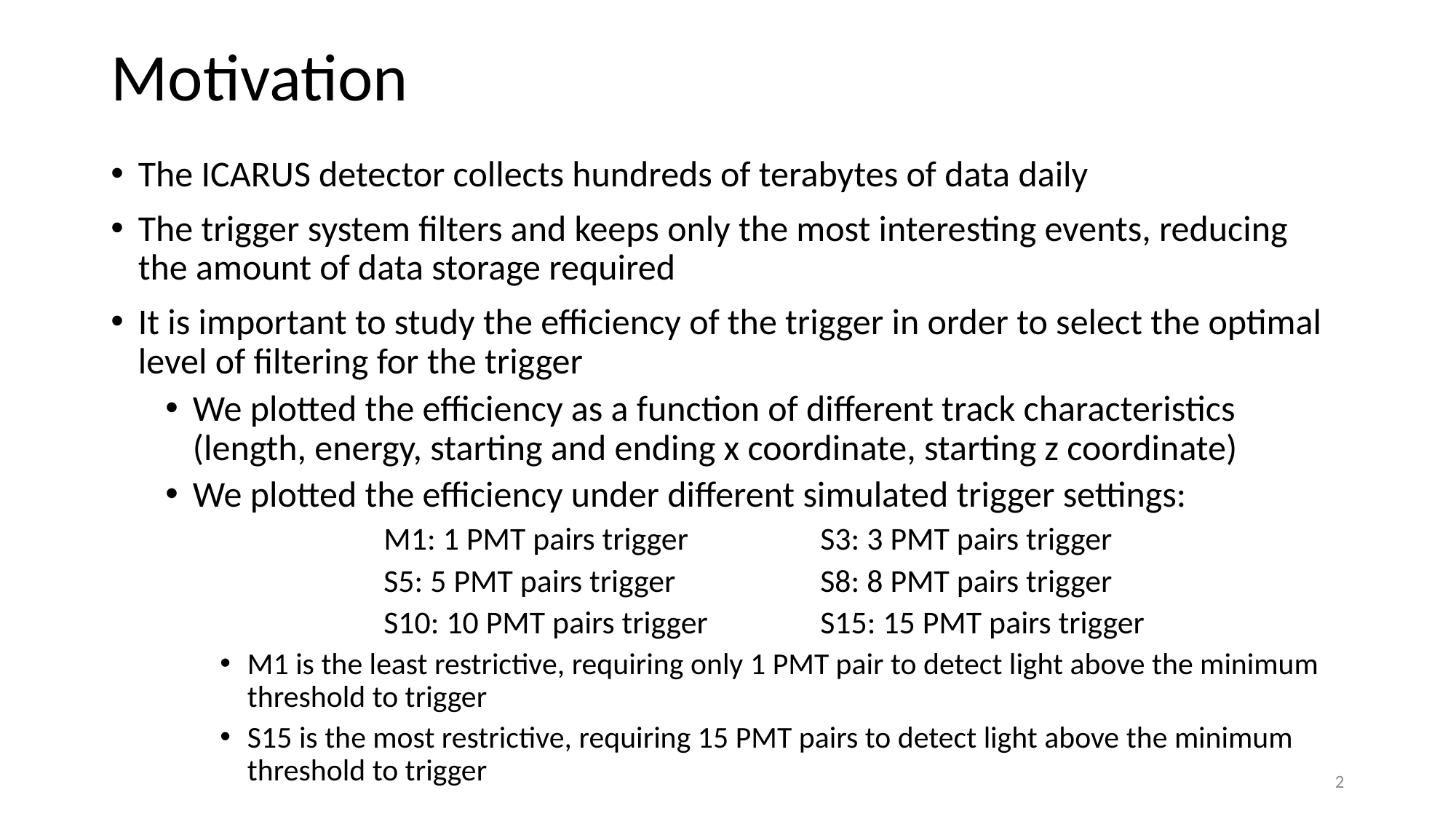

# Motivation
The ICARUS detector collects hundreds of terabytes of data daily
The trigger system filters and keeps only the most interesting events, reducing the amount of data storage required
It is important to study the efficiency of the trigger in order to select the optimal level of filtering for the trigger
We plotted the efficiency as a function of different track characteristics (length, energy, starting and ending x coordinate, starting z coordinate)
We plotted the efficiency under different simulated trigger settings:
M1: 1 PMT pairs trigger		S3: 3 PMT pairs trigger
S5: 5 PMT pairs trigger		S8: 8 PMT pairs trigger
S10: 10 PMT pairs trigger		S15: 15 PMT pairs trigger
M1 is the least restrictive, requiring only 1 PMT pair to detect light above the minimum threshold to trigger
S15 is the most restrictive, requiring 15 PMT pairs to detect light above the minimum threshold to trigger

2